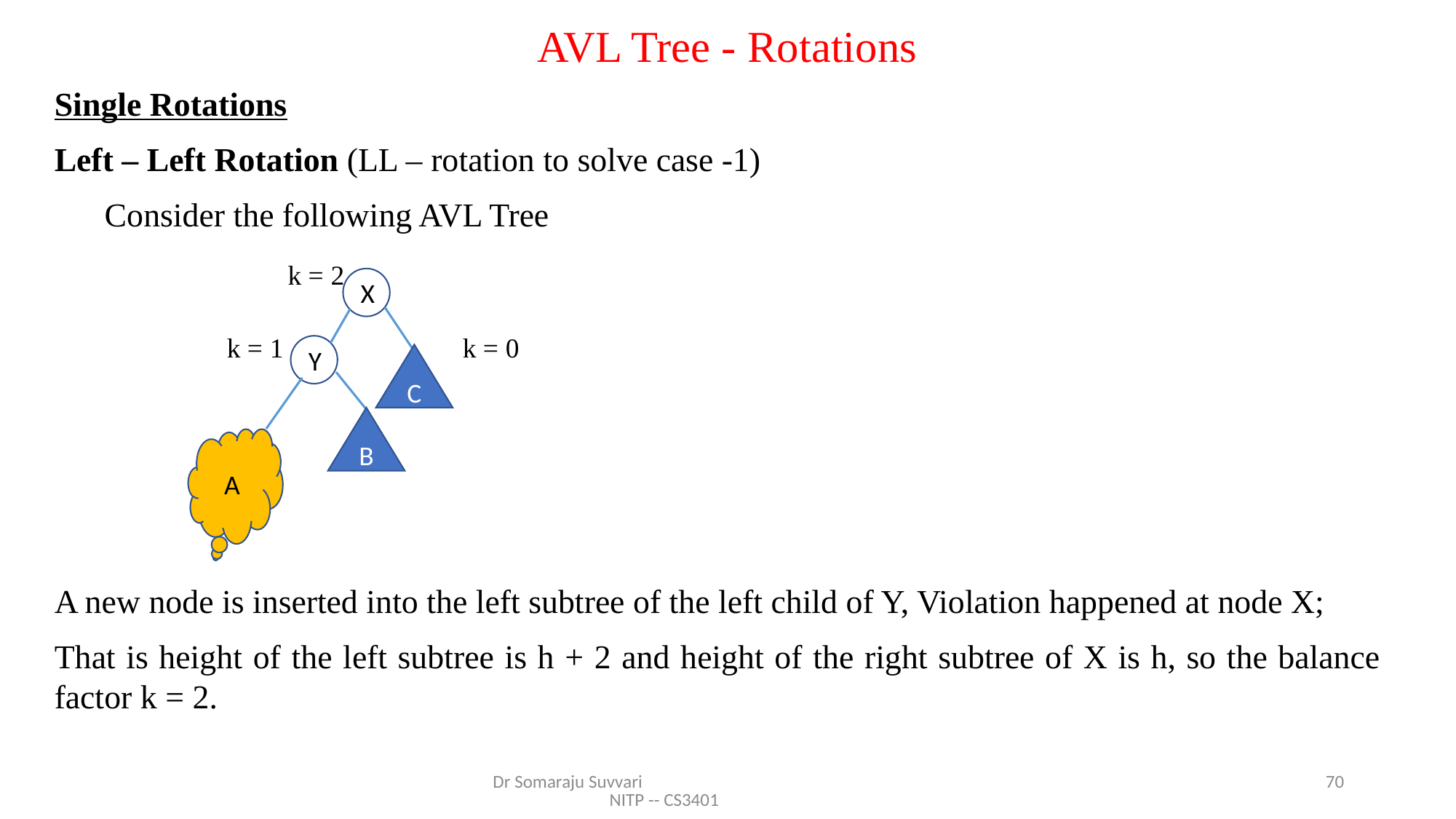

# AVL Tree - Rotations
Single Rotations
Left – Left Rotation (LL – rotation to solve case -1)
      Consider the following AVL Tree

A new node is inserted into the left subtree of the left child of Y, Violation happened at node X;
That is height of the left subtree is h + 2 and height of the right subtree of X is h, so the balance factor k = 2.

k = 2
X
k = 1
k = 0
Y
C
B
A
Dr Somaraju Suvvari                                                                                                        NITP -- CS3401
70